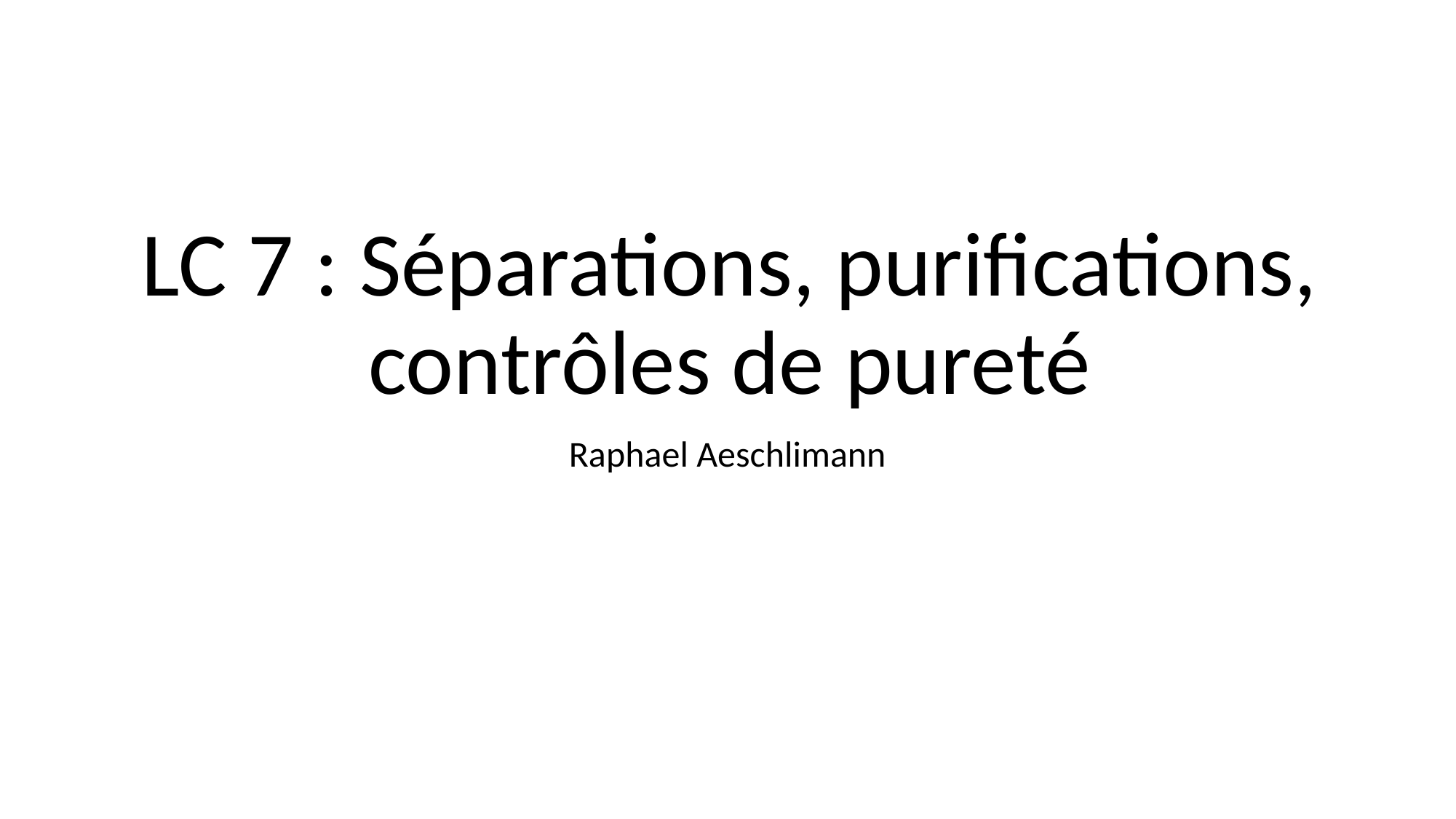

# LC 7 : Séparations, purifications, contrôles de pureté
Raphael Aeschlimann